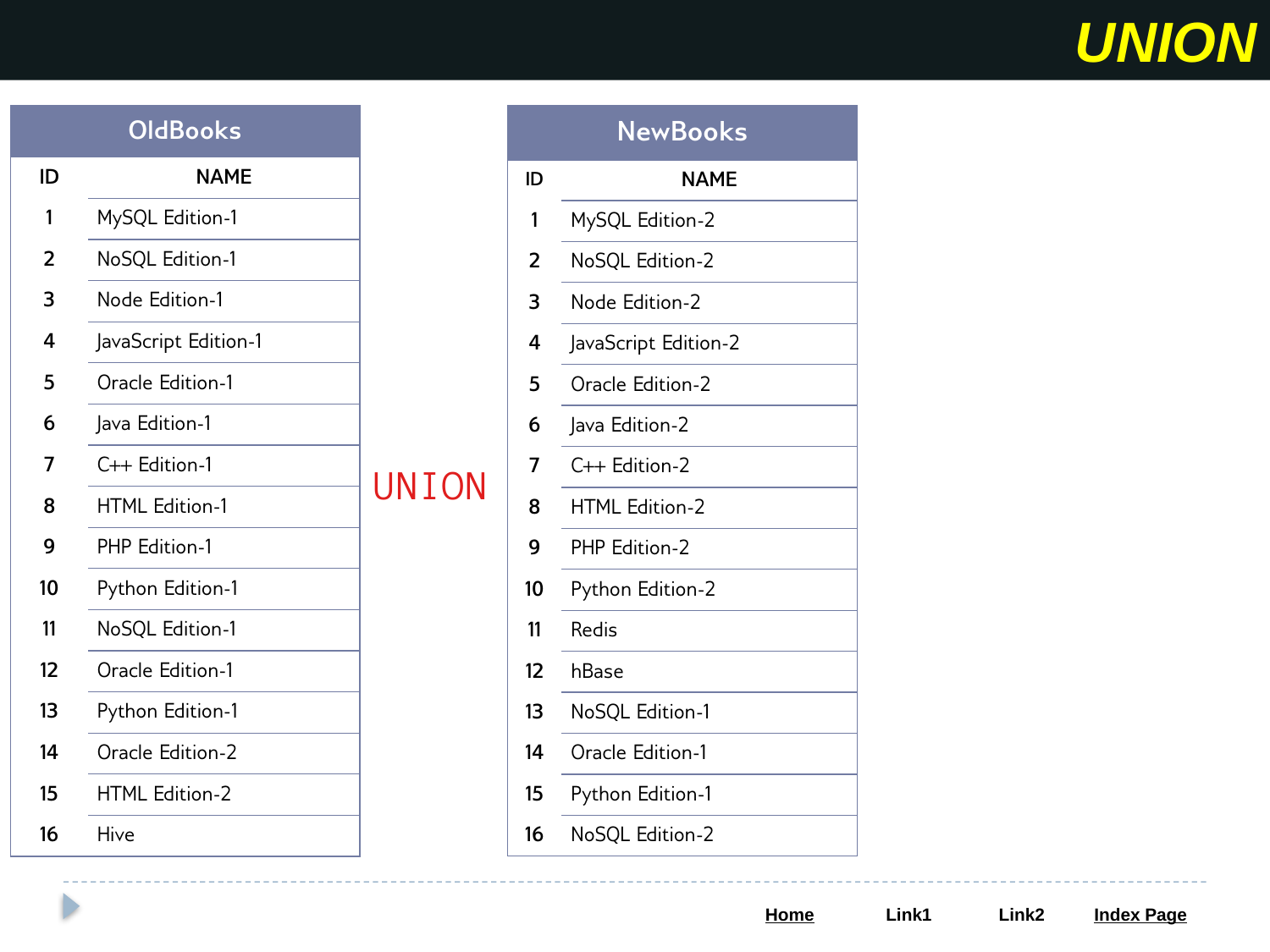

UNION
| NewBooks |  |
| --- | --- |
| ID | NAME |
| 1 | MySQL Edition-2 |
| 2 | NoSQL Edition-2 |
| 3 | Node Edition-2 |
| 4 | JavaScript Edition-2 |
| 5 | Oracle Edition-2 |
| 6 | Java Edition-2 |
| 7 | C++ Edition-2 |
| 8 | HTML Edition-2 |
| 9 | PHP Edition-2 |
| 10 | Python Edition-2 |
| 11 | Redis |
| 12 | hBase |
| 13 | NoSQL Edition-1 |
| 14 | Oracle Edition-1 |
| 15 | Python Edition-1 |
| 16 | NoSQL Edition-2 |
| OldBooks |  |
| --- | --- |
| ID | NAME |
| 1 | MySQL Edition-1 |
| 2 | NoSQL Edition-1 |
| 3 | Node Edition-1 |
| 4 | JavaScript Edition-1 |
| 5 | Oracle Edition-1 |
| 6 | Java Edition-1 |
| 7 | C++ Edition-1 |
| 8 | HTML Edition-1 |
| 9 | PHP Edition-1 |
| 10 | Python Edition-1 |
| 11 | NoSQL Edition-1 |
| 12 | Oracle Edition-1 |
| 13 | Python Edition-1 |
| 14 | Oracle Edition-2 |
| 15 | HTML Edition-2 |
| 16 | Hive |
UNION